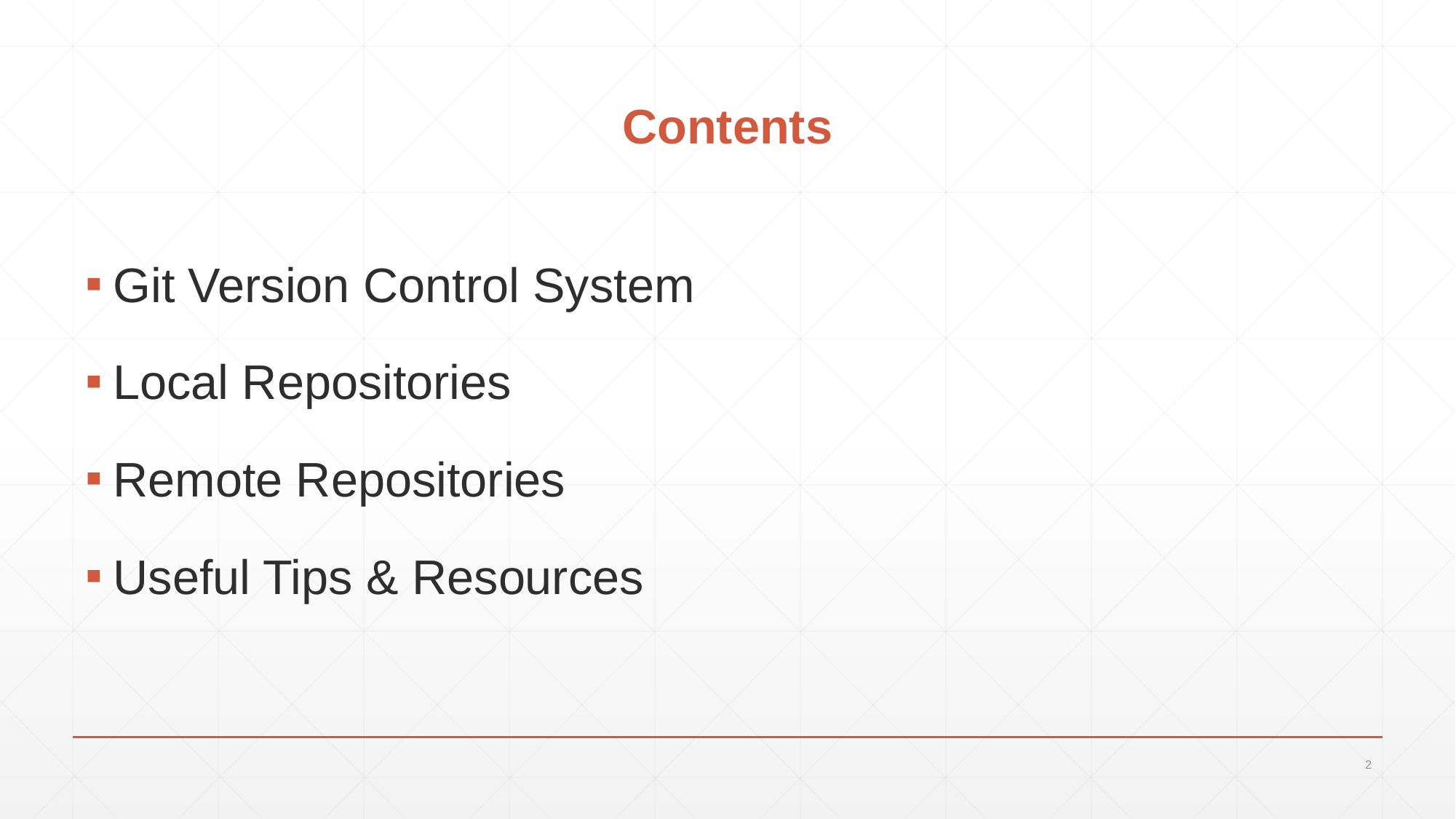

# Contents
Git Version Control System
Local Repositories
Remote Repositories
Useful Tips & Resources
2